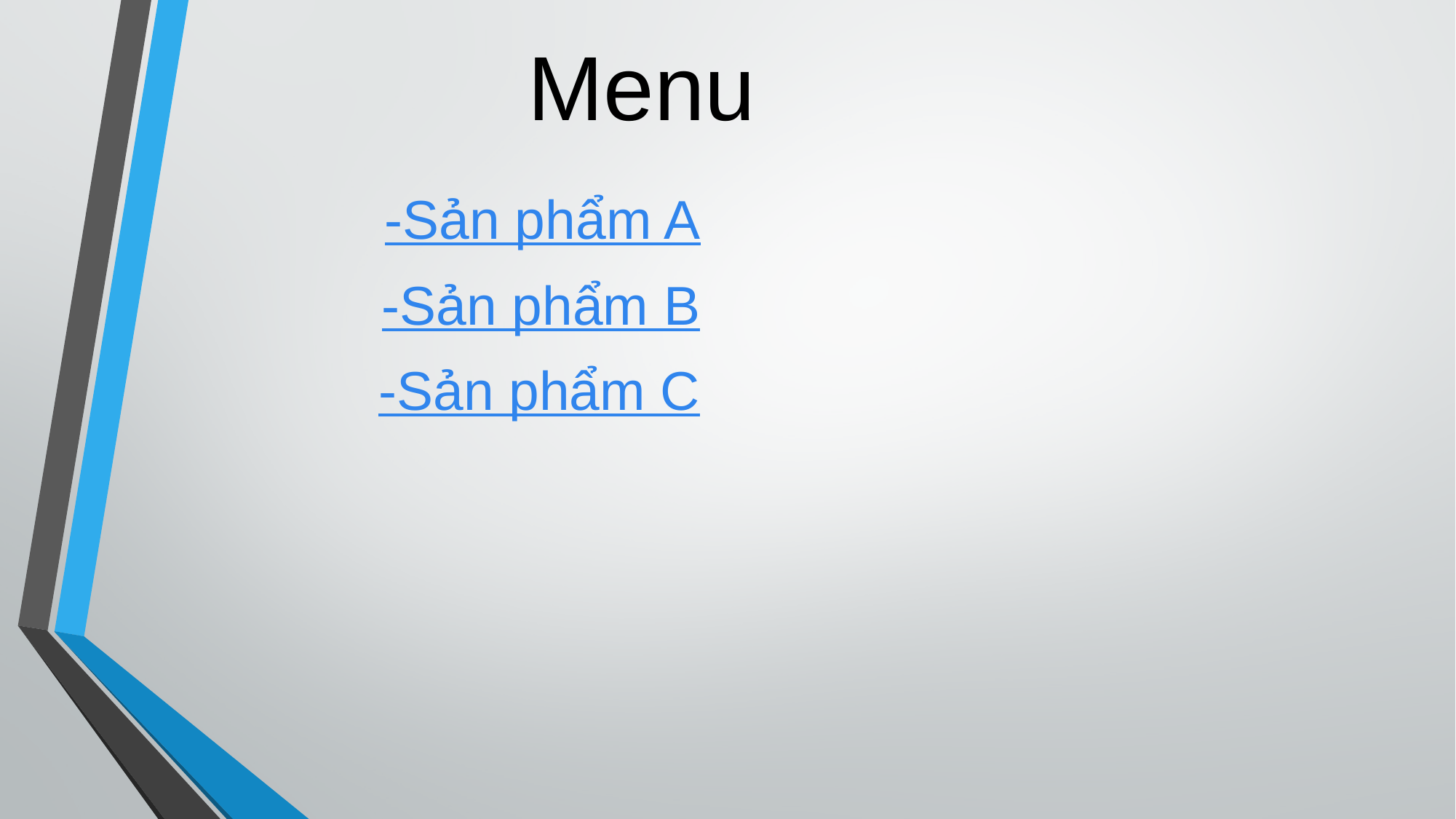

# Menu
-Sản phẩm A
-Sản phẩm B
-Sản phẩm C